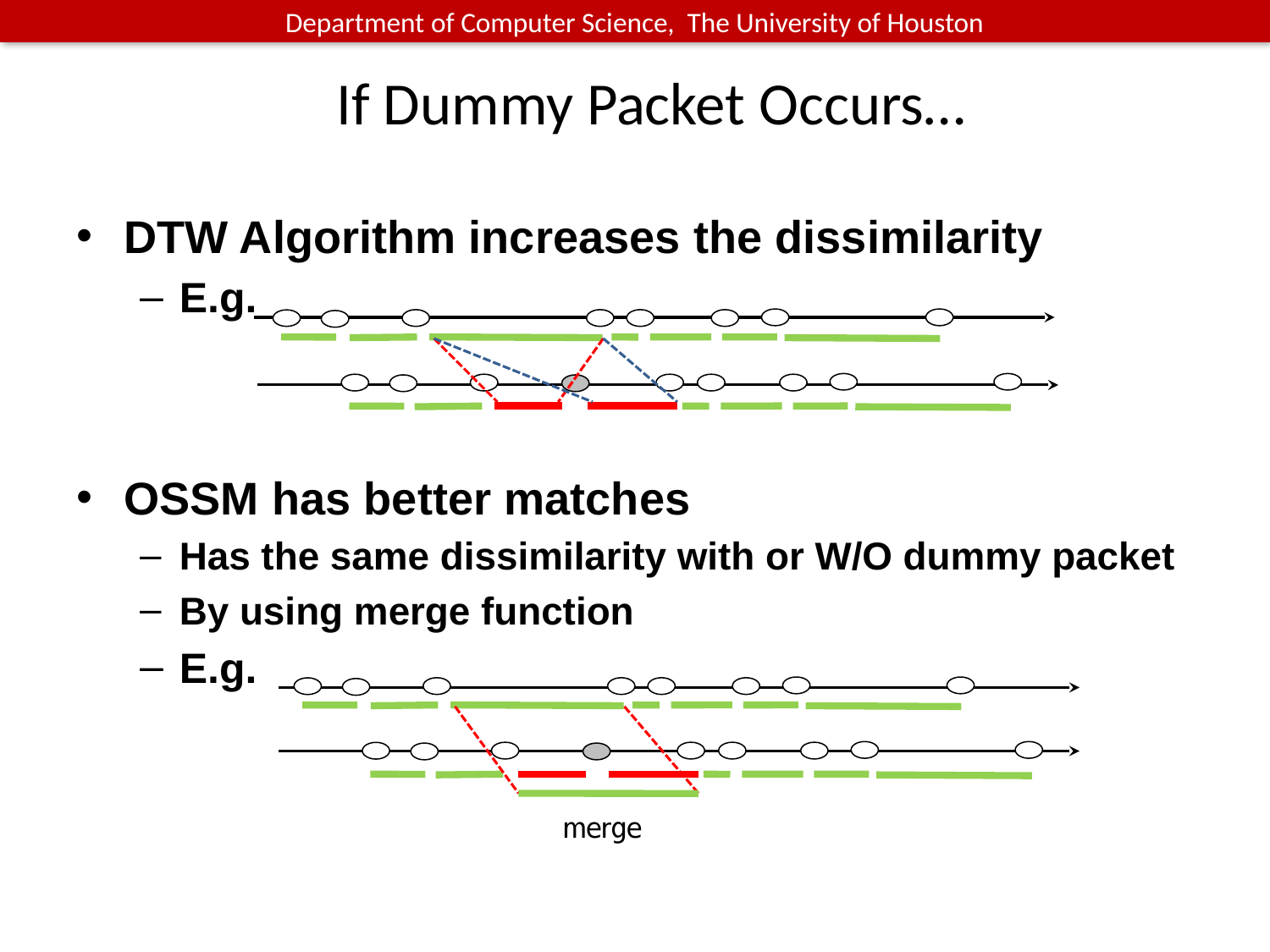

# If Dummy Packet Occurs…
DTW Algorithm increases the dissimilarity
E.g.

OSSM has better matches
Has the same dissimilarity with or W/O dummy packet
By using merge function
E.g.

merge
55